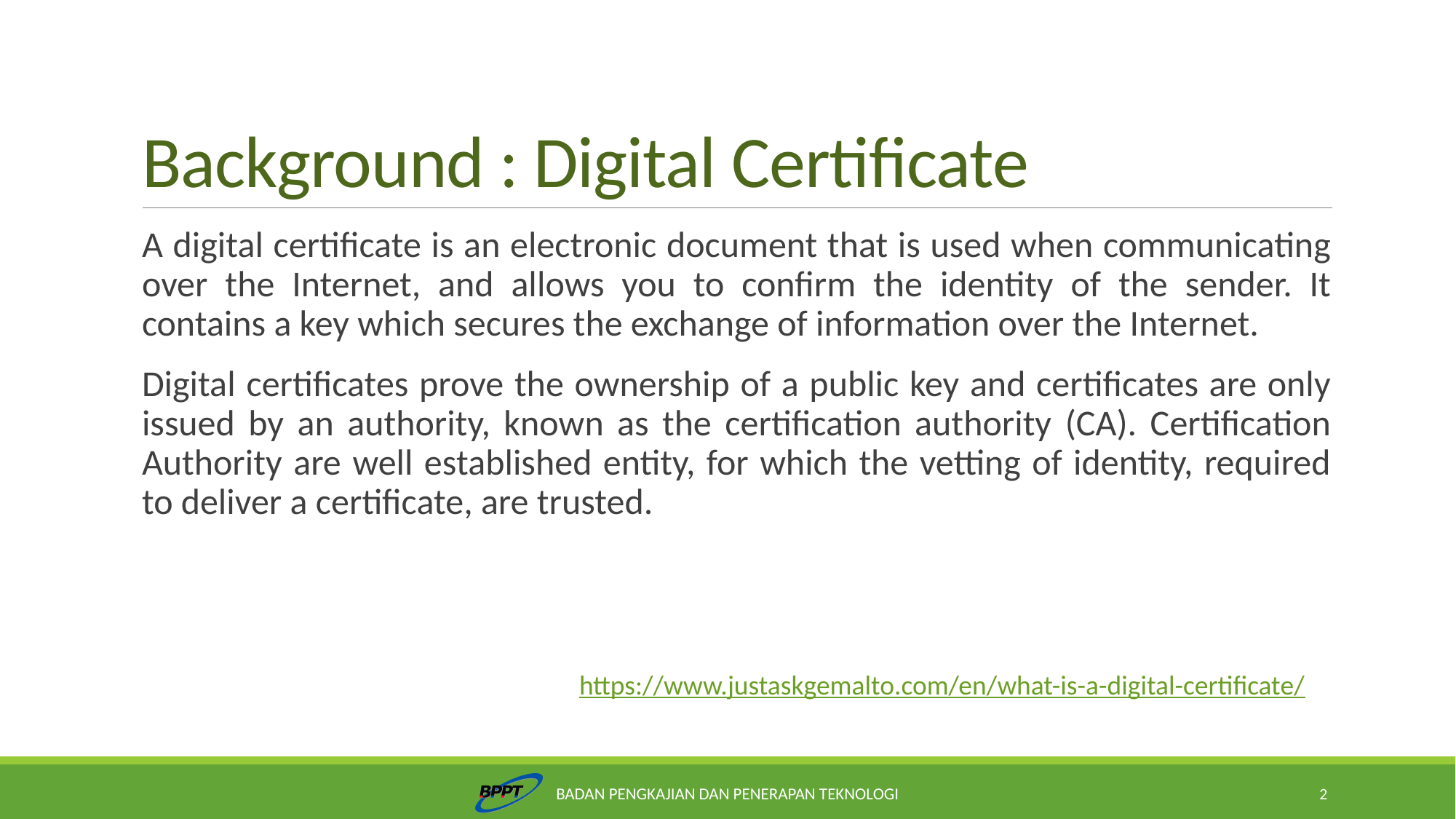

# Background : Digital Certificate
A digital certificate is an electronic document that is used when communicating over the Internet, and allows you to confirm the identity of the sender. It contains a key which secures the exchange of information over the Internet.
Digital certificates prove the ownership of a public key and certificates are only issued by an authority, known as the certification authority (CA). Certification Authority are well established entity, for which the vetting of identity, required to deliver a certificate, are trusted.
https://www.justaskgemalto.com/en/what-is-a-digital-certificate/
Badan Pengkajian dan Penerapan Teknologi
2